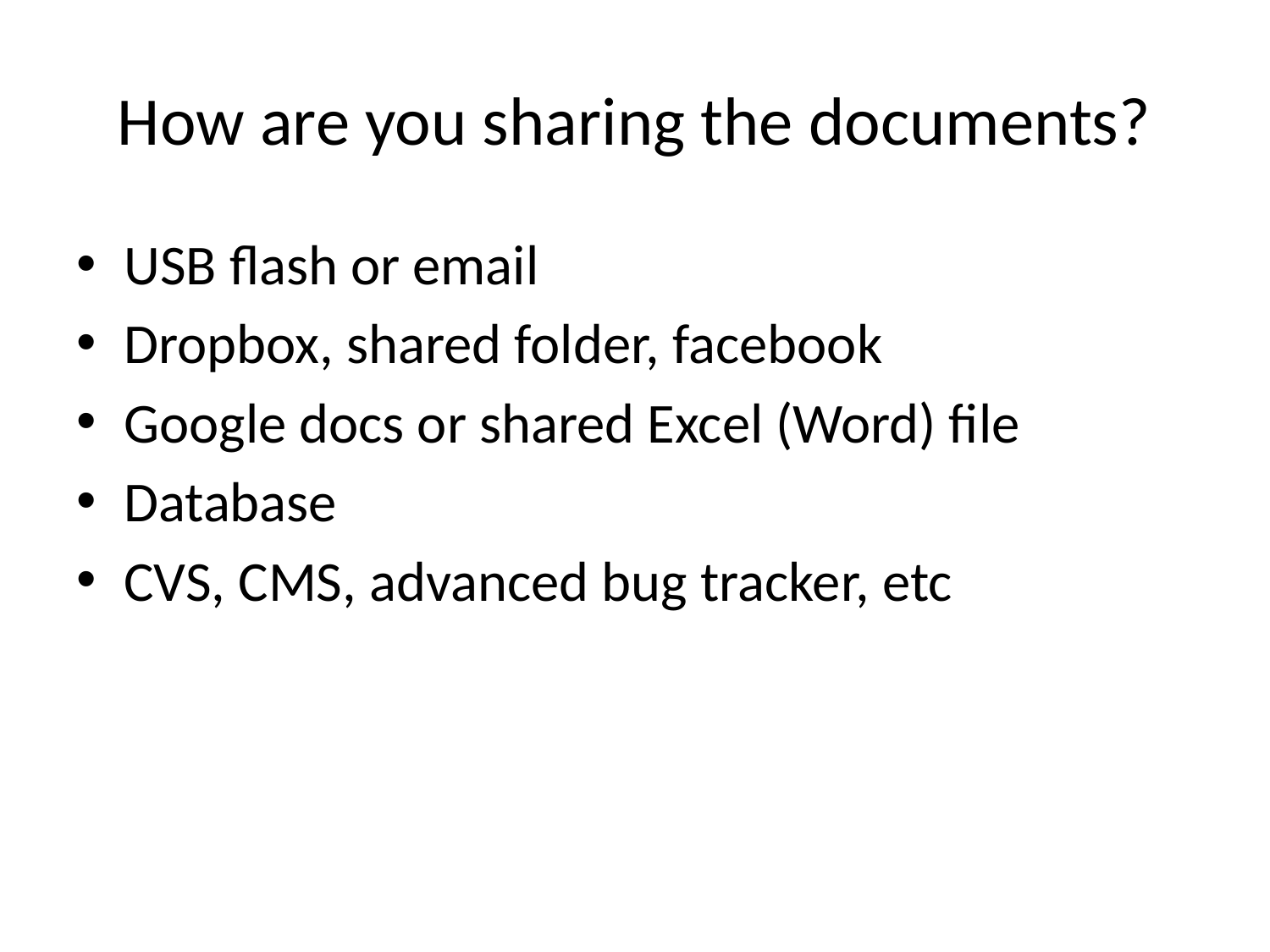

# How are you sharing the documents?
USB flash or email
Dropbox, shared folder, facebook
Google docs or shared Excel (Word) file
Database
CVS, CMS, advanced bug tracker, etc